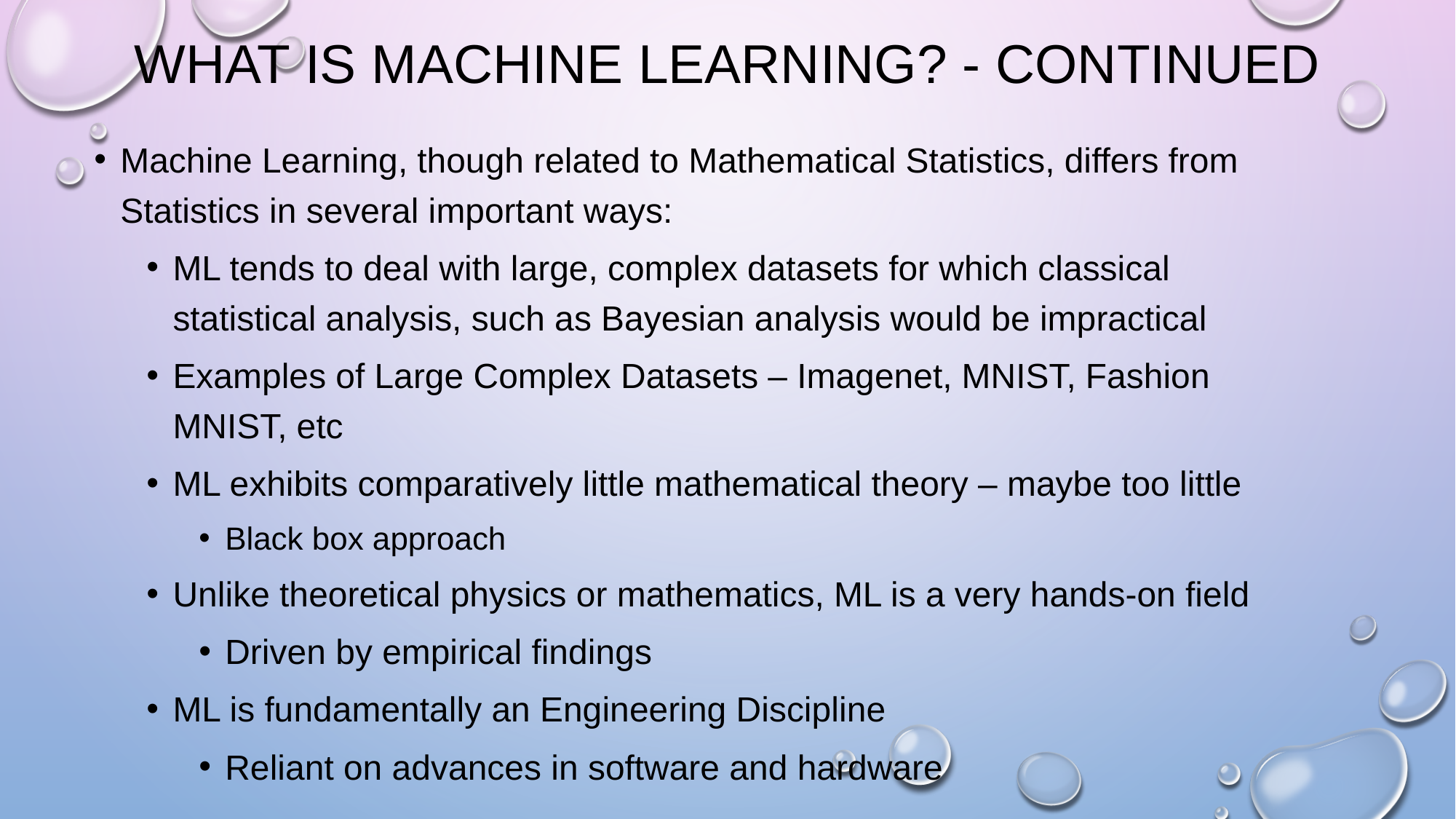

# What is machine learning? - continued
Machine Learning, though related to Mathematical Statistics, differs from Statistics in several important ways:
ML tends to deal with large, complex datasets for which classical statistical analysis, such as Bayesian analysis would be impractical
Examples of Large Complex Datasets – Imagenet, MNIST, Fashion MNIST, etc
ML exhibits comparatively little mathematical theory – maybe too little
Black box approach
Unlike theoretical physics or mathematics, ML is a very hands-on field
Driven by empirical findings
ML is fundamentally an Engineering Discipline
Reliant on advances in software and hardware